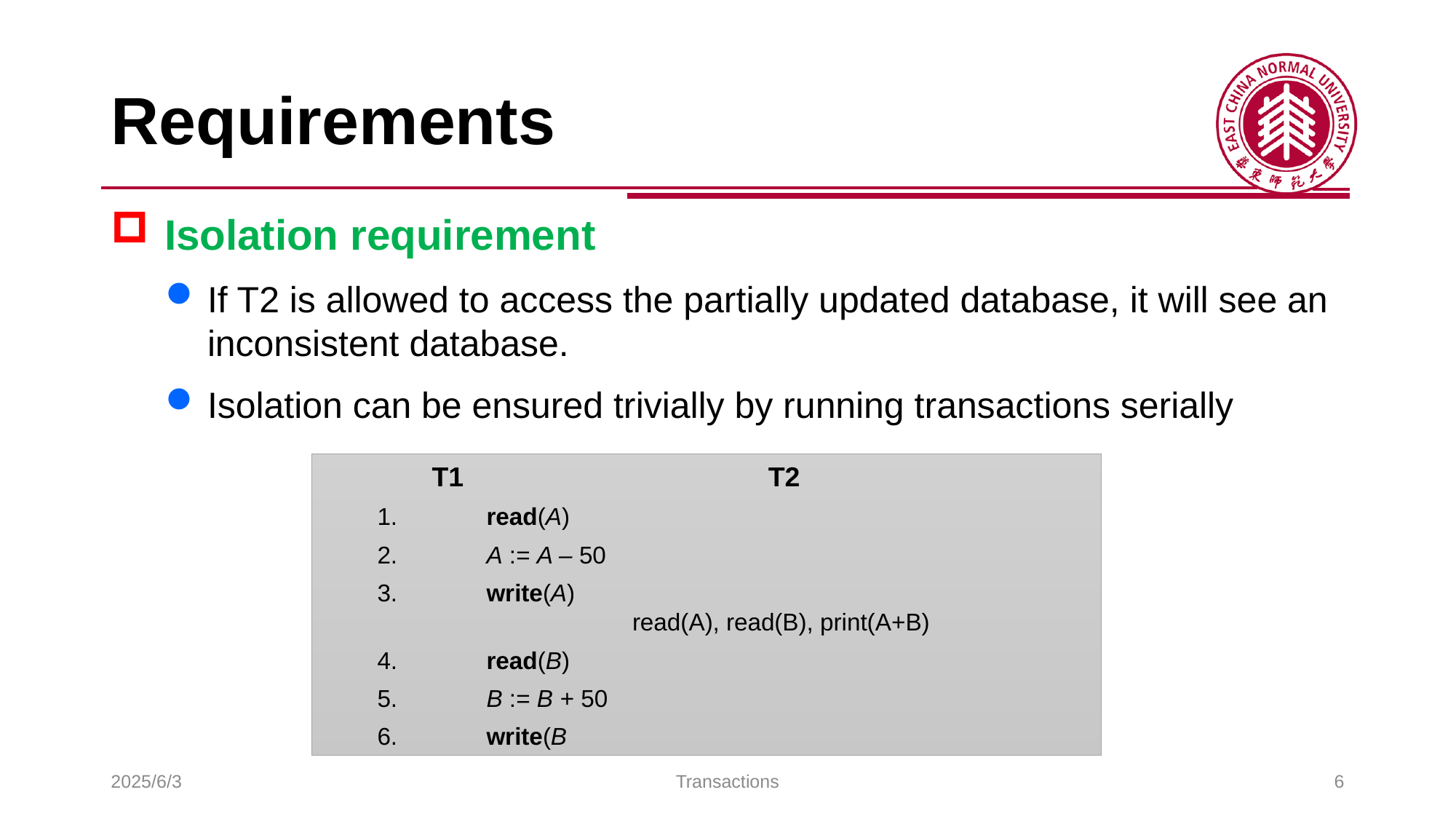

# Requirements
Isolation requirement
If T2 is allowed to access the partially updated database, it will see an inconsistent database.
Isolation can be ensured trivially by running transactions serially
 	T1                                        T2
1.	read(A)
2.	A := A – 50
3.	write(A)
                                      read(A), read(B), print(A+B)
4.	read(B)
5.	B := B + 50
6.	write(B
2025/6/3
Transactions
6